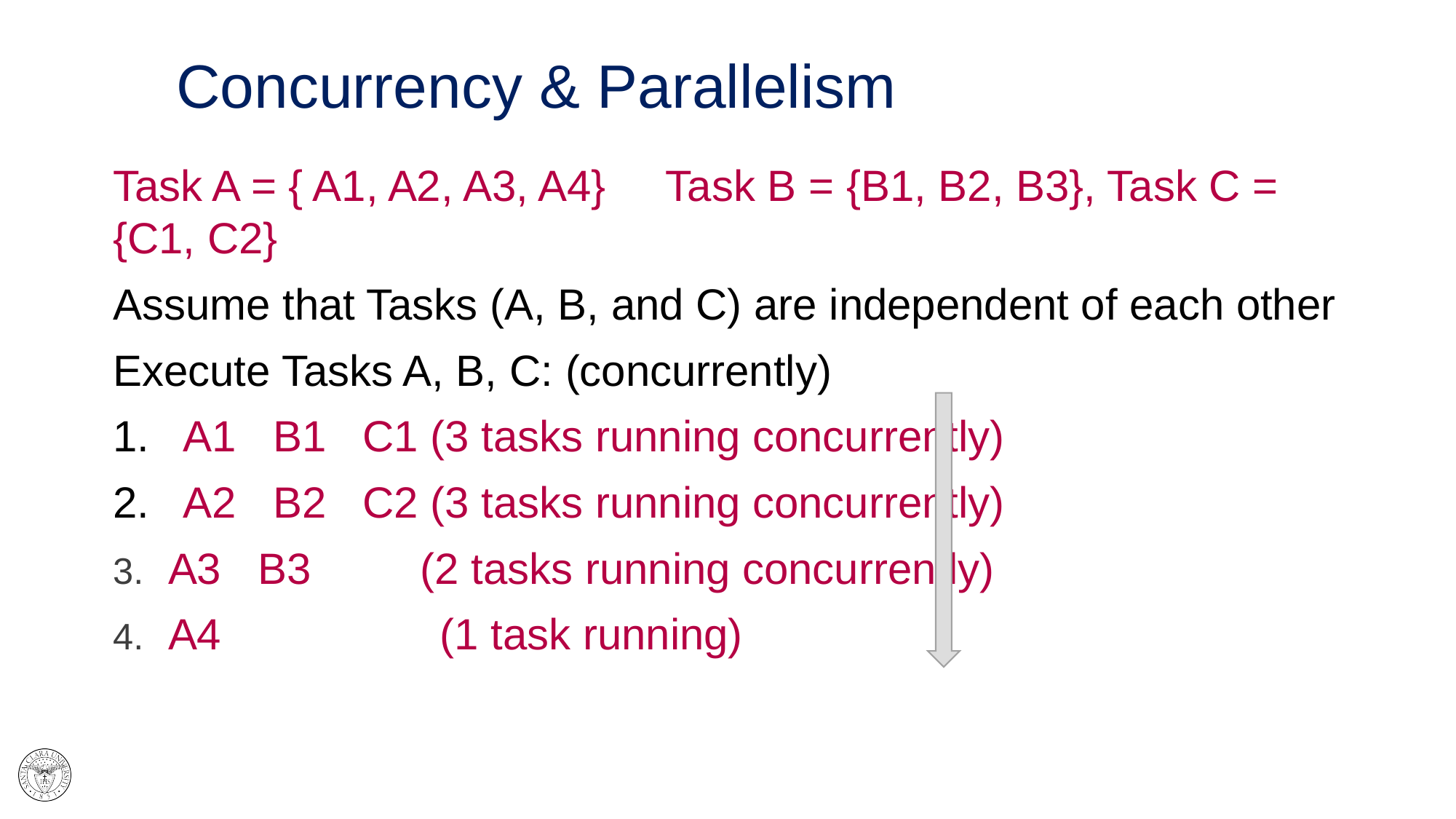

# Concurrency & Parallelism
Task A = { A1, A2, A3, A4}     Task B = {B1, B2, B3}, Task C = {C1, C2}
Assume that Tasks (A, B, and C) are independent of each other
Execute Tasks A, B, C: (concurrently)
1.   A1   B1   C1 (3 tasks running concurrently)
2.   A2   B2   C2 (3 tasks running concurrently)
A3   B3         (2 tasks running concurrently)
A4                  (1 task running)